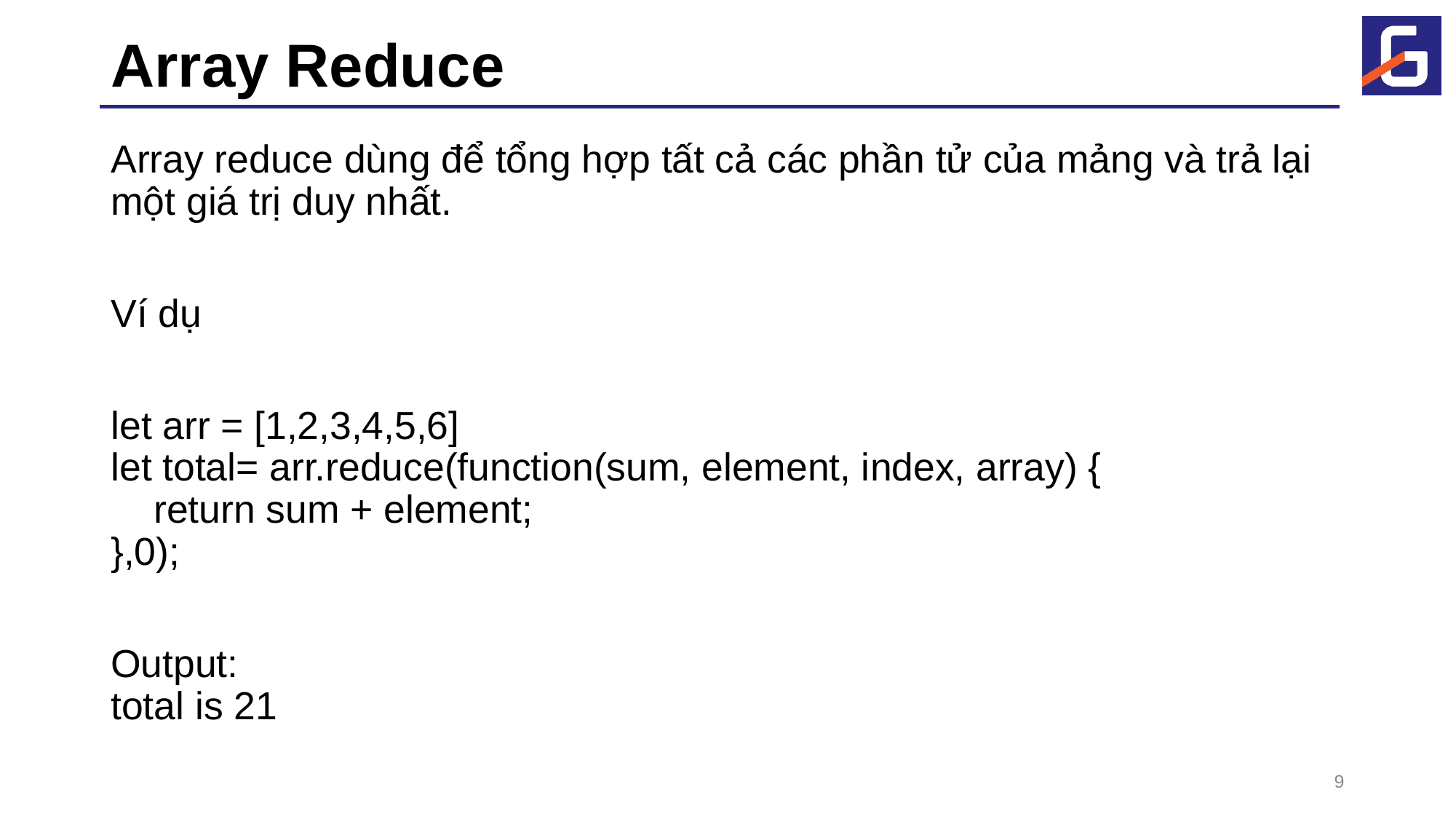

# Array Reduce
Array reduce dùng để tổng hợp tất cả các phần tử của mảng và trả lại một giá trị duy nhất.

Ví dụ

let arr = [1,2,3,4,5,6]
let total= arr.reduce(function(sum, element, index, array) {
    return sum + element;
},0);

Output:
total is 21
9